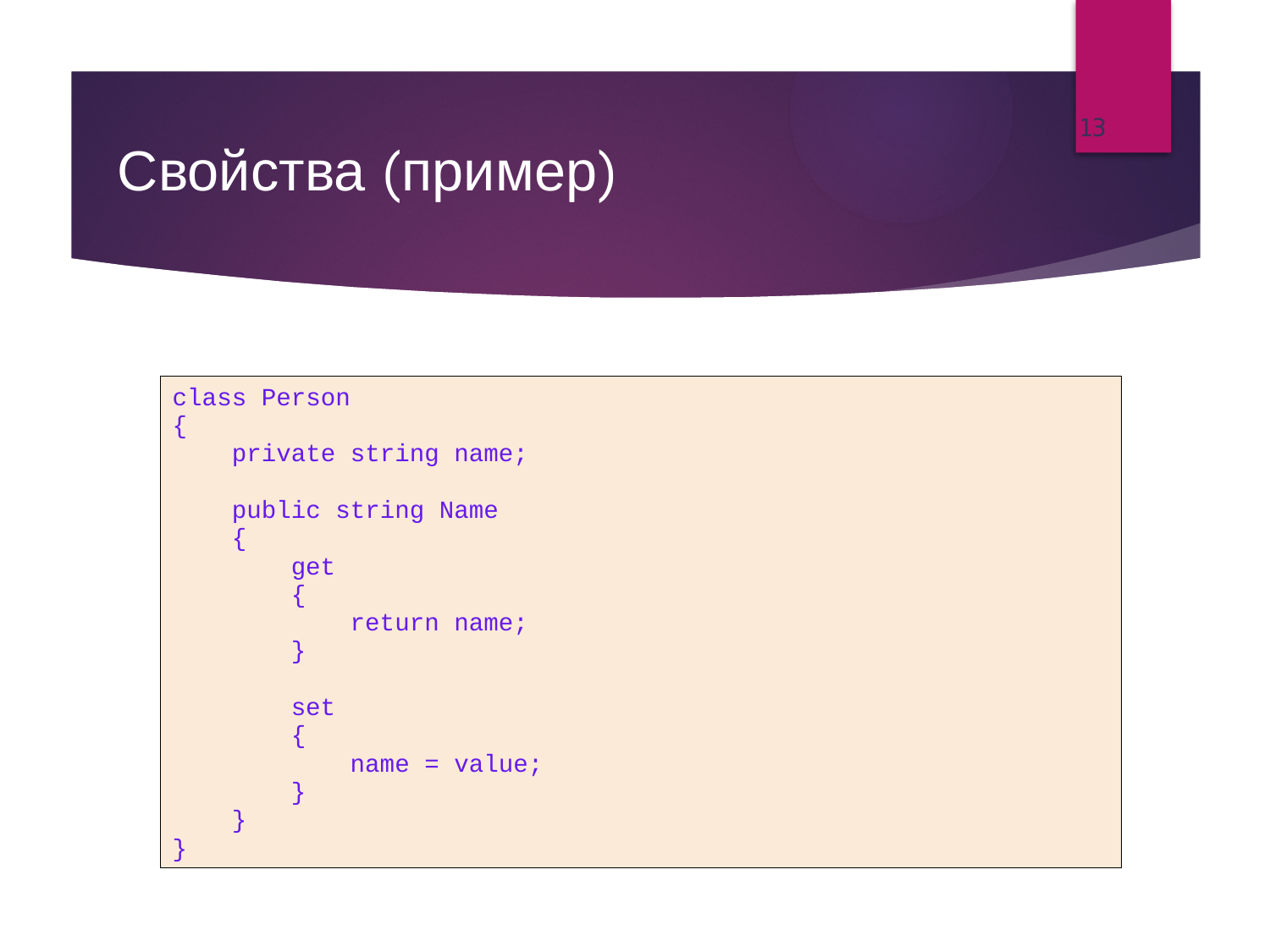

13
# Свойства (пример)
class Person
{
    private string name;

    public string Name
    {
        get
        {
            return name;
        }

        set
        {
            name = value;
        }
    }
}